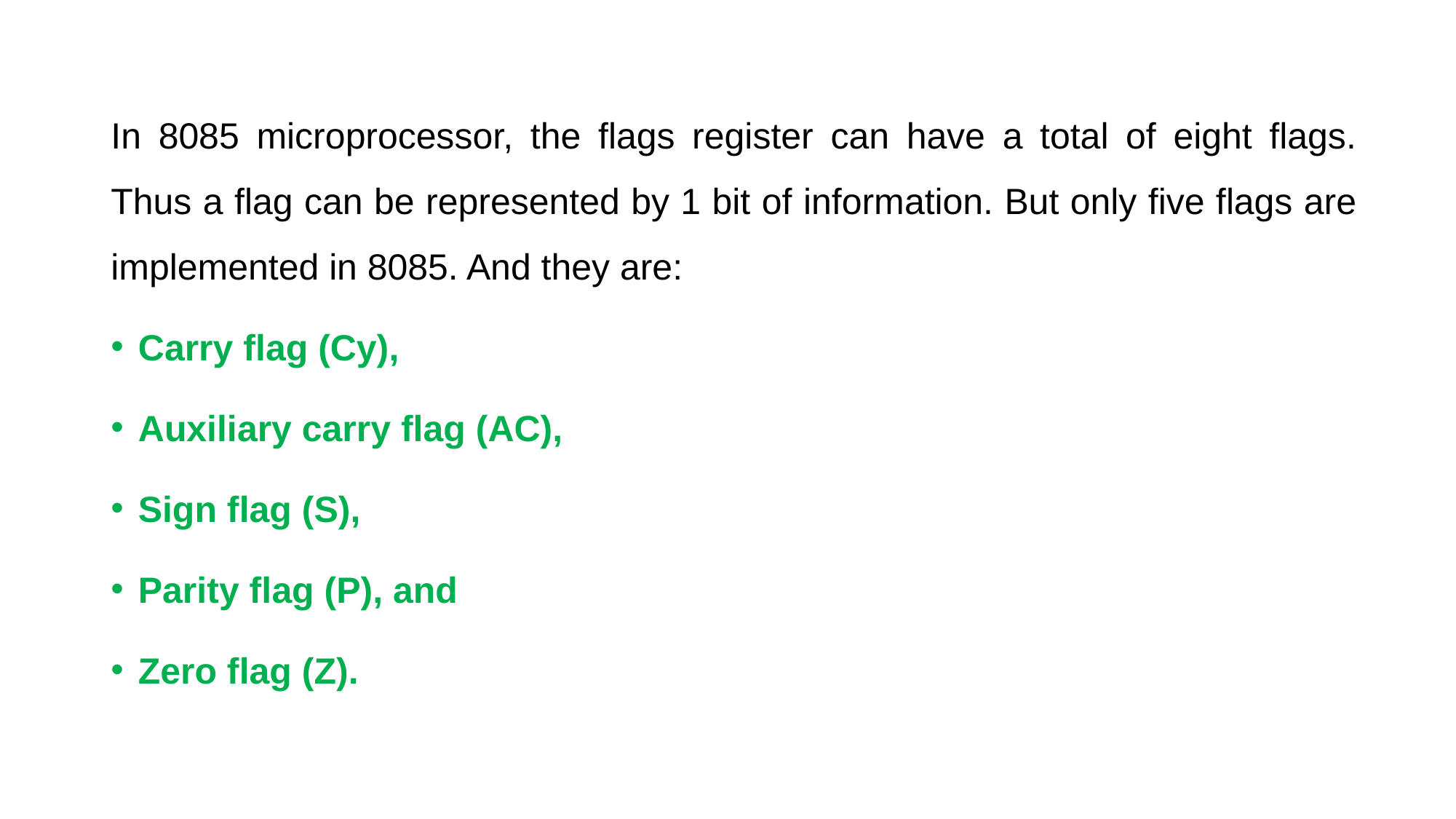

In 8085 microprocessor, the flags register can have a total of eight flags. Thus a flag can be represented by 1 bit of information. But only five flags are implemented in 8085. And they are:
Carry flag (Cy),
Auxiliary carry flag (AC),
Sign flag (S),
Parity flag (P), and
Zero flag (Z).